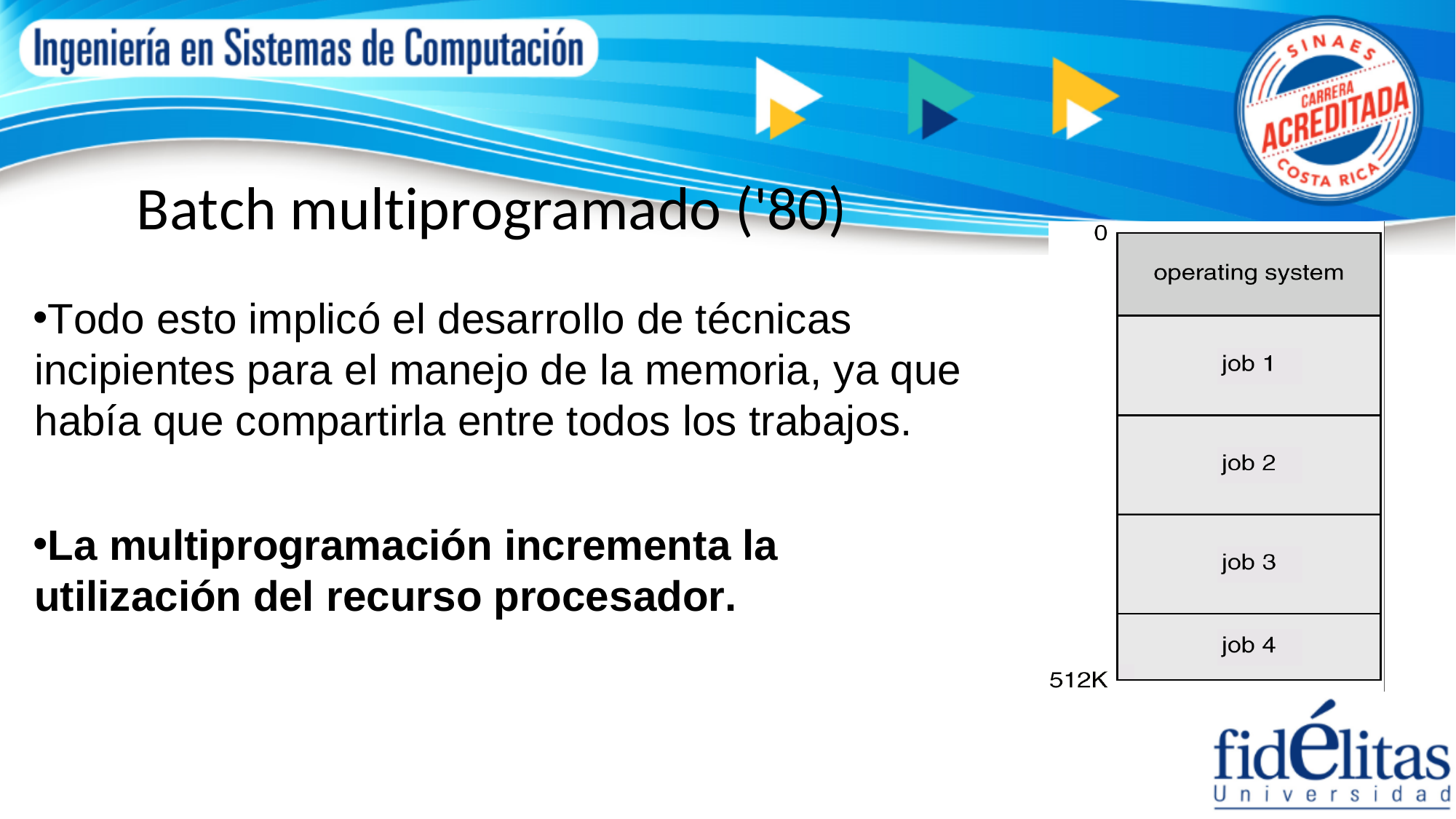

# Batch multiprogramado ('80)

Todo esto implicó el desarrollo de técnicas incipientes para el manejo de la memoria, ya que había que compartirla entre todos los trabajos.

La multiprogramación incrementa la utilización del recurso procesador.